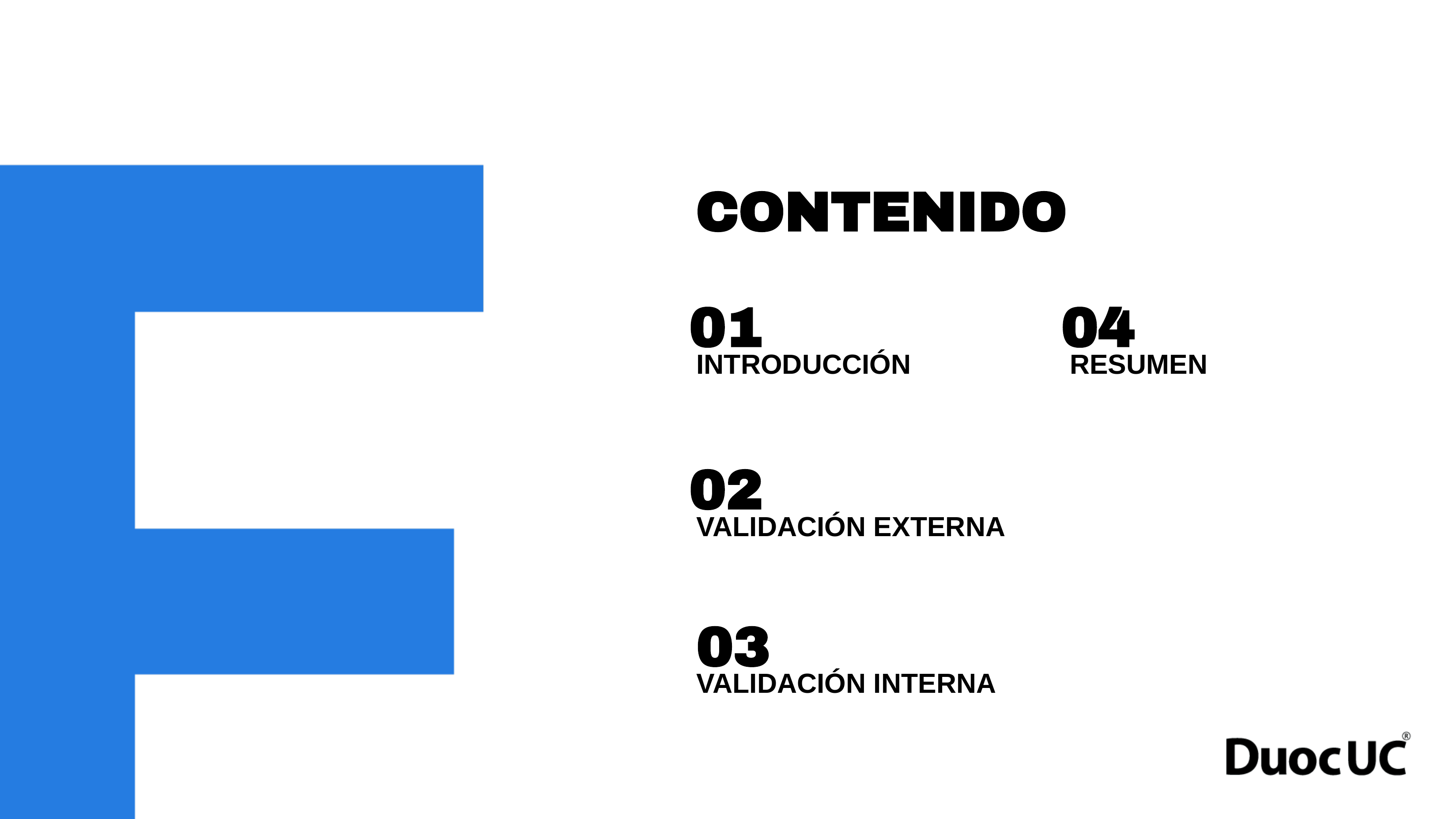

CONTENIDO
01
04
INTRODUCCIÓN
RESUMEN
02
VALIDACIÓN EXTERNA
03
VALIDACIÓN INTERNA